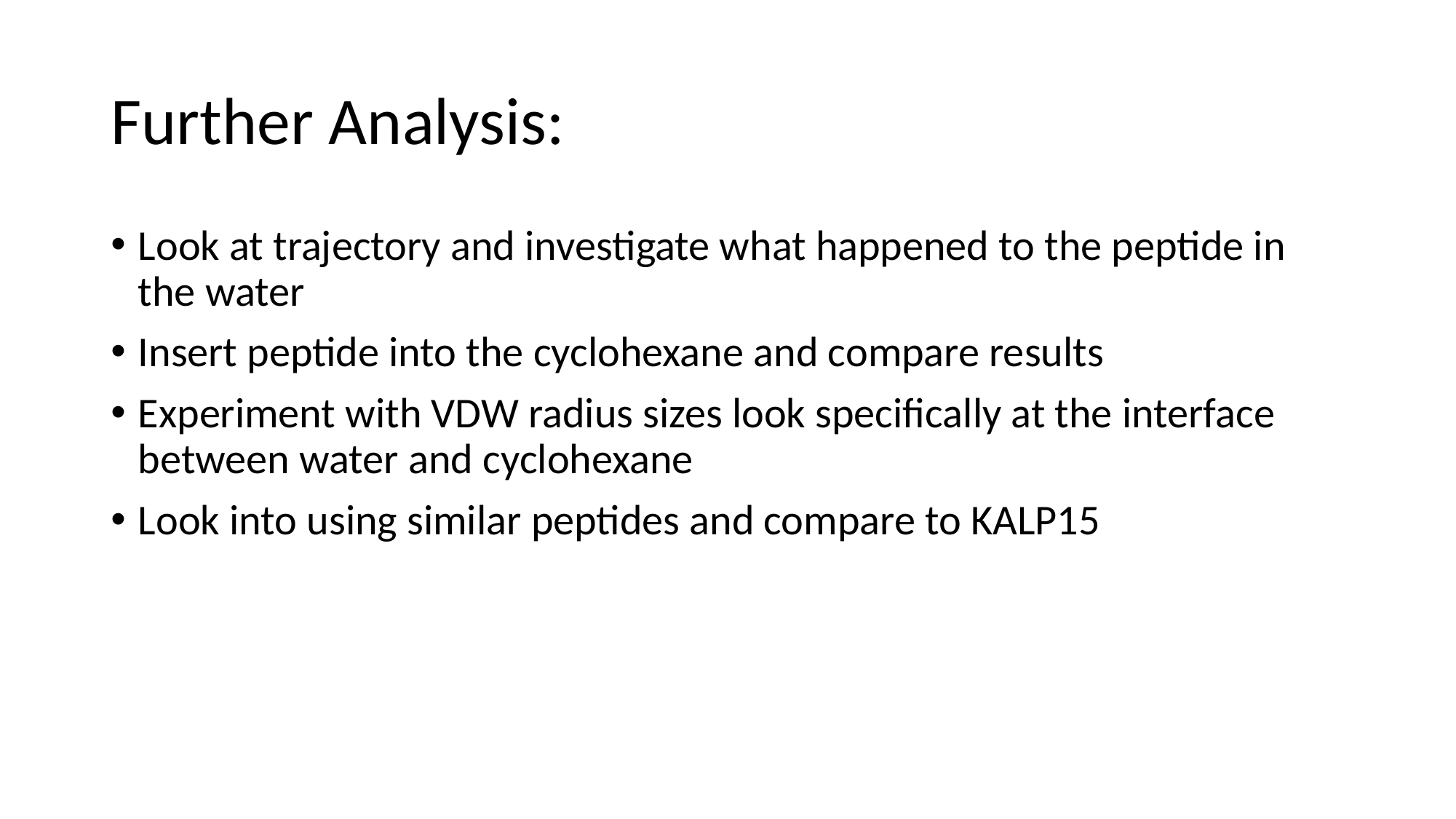

# Further Analysis:
Look at trajectory and investigate what happened to the peptide in the water
Insert peptide into the cyclohexane and compare results
Experiment with VDW radius sizes look specifically at the interface between water and cyclohexane
Look into using similar peptides and compare to KALP15